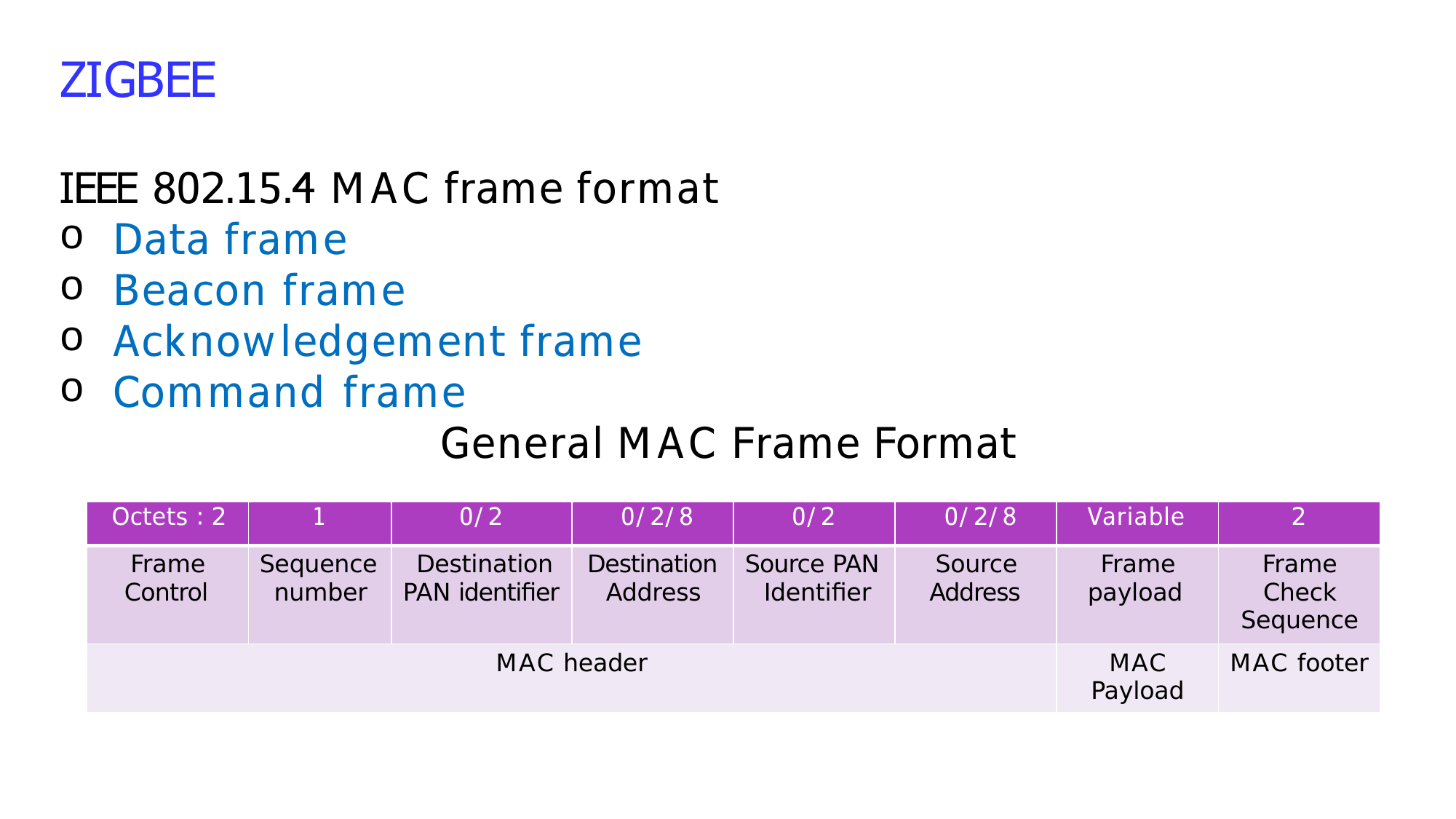

# ZIGBEE
IEEE 802.15.4 MAC frame format
Data frame
Beacon frame
Acknowledgement frame
Command frame
General MAC Frame Format
| Octets : 2 | 1 | 0/2 | 0/2/8 | 0/2 | 0/2/8 | Variable | 2 |
| --- | --- | --- | --- | --- | --- | --- | --- |
| Frame Control | Sequence number | Destination PAN identifier | Destination Address | Source PAN Identifier | Source Address | Frame payload | Frame Check Sequence |
| MAC header |  |  |  |  |  | MAC Payload | MAC footer |